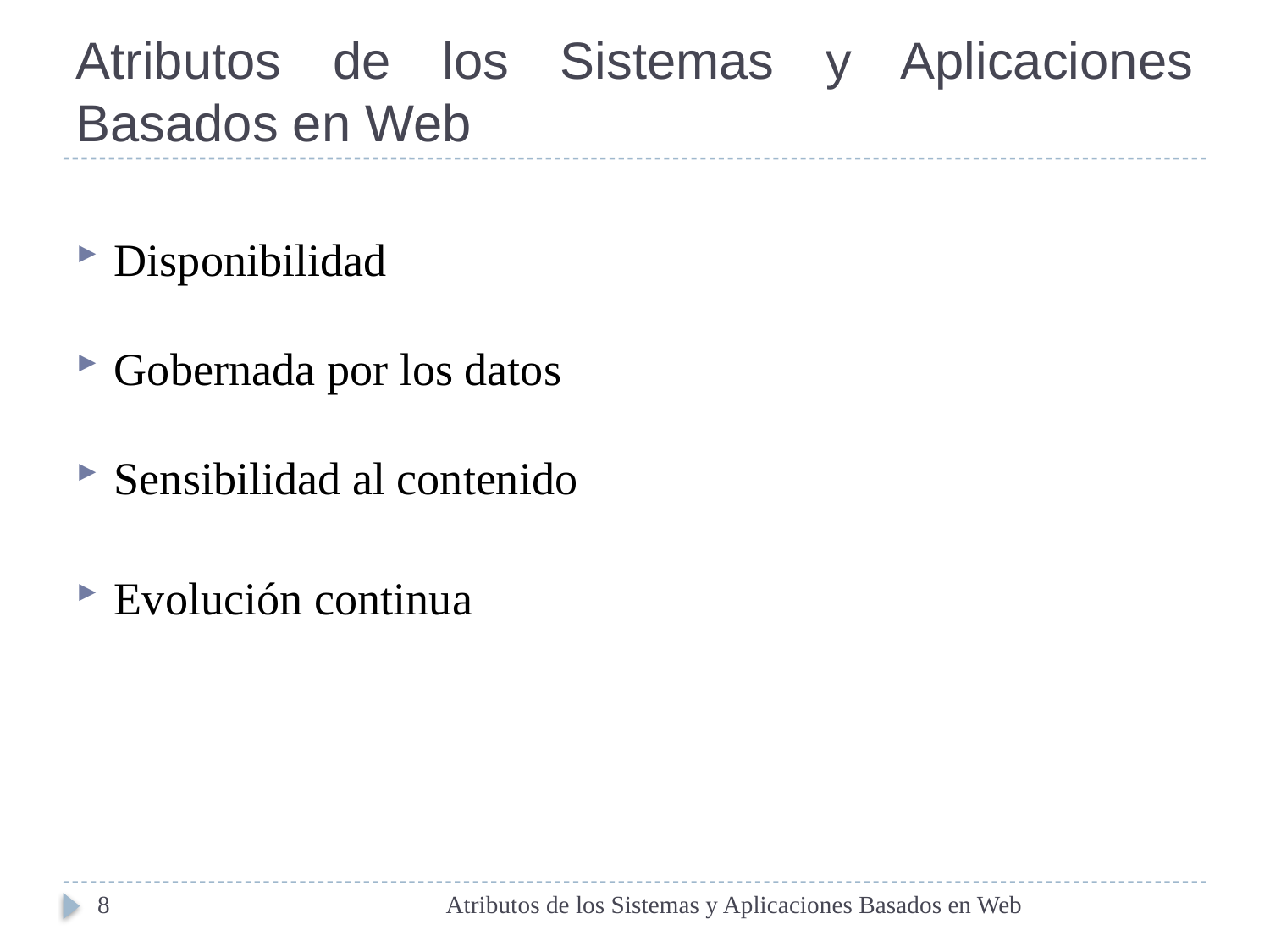

# Atributos de los Sistemas y Aplicaciones Basados en Web

Disponibilidad

Gobernada por los datos

Sensibilidad al contenido

Evolución continua

8
Atributos de los Sistemas y Aplicaciones Basados en Web